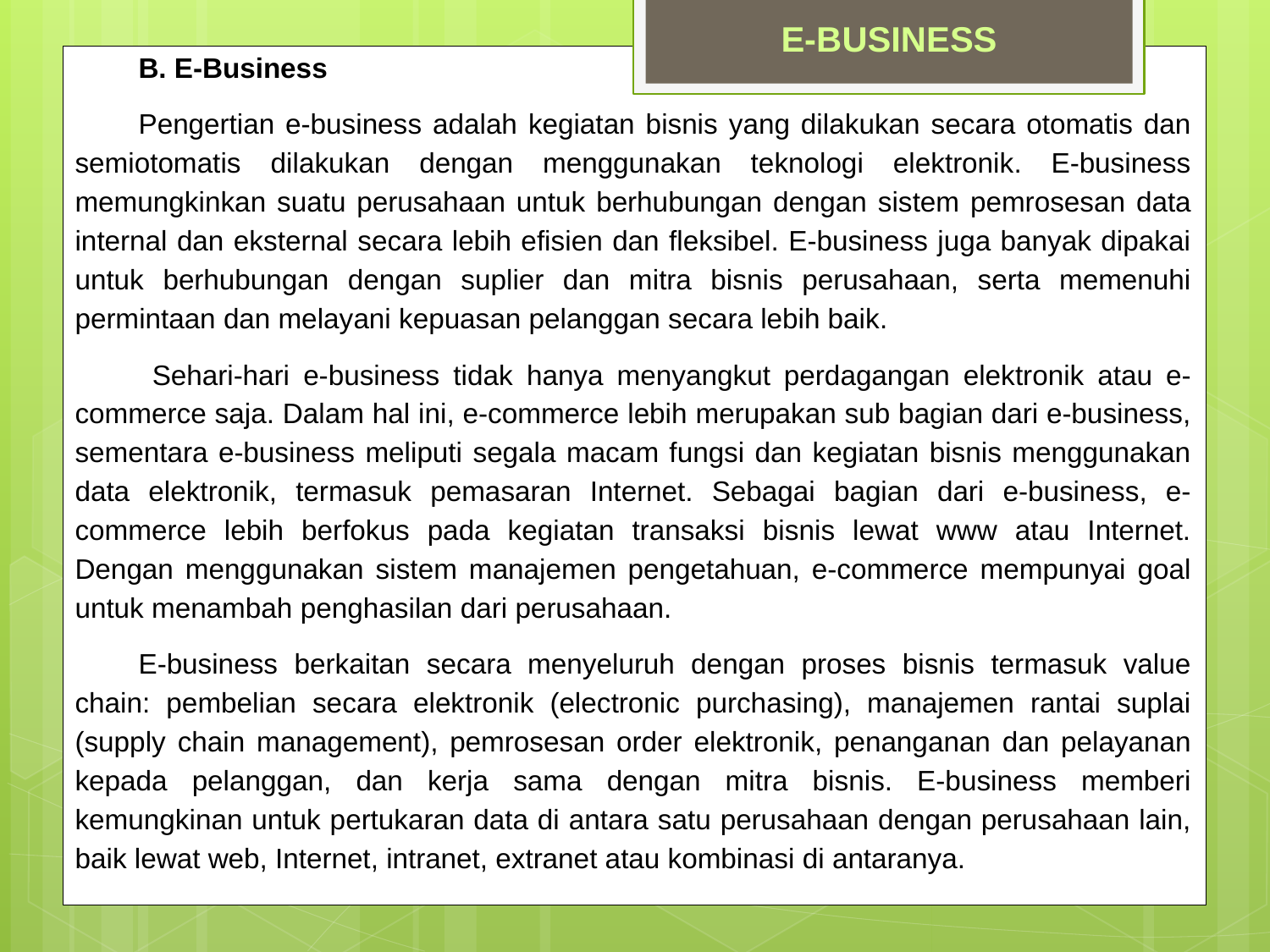

E-BUSINESS
B. E-Business
Pengertian e-business adalah kegiatan bisnis yang dilakukan secara otomatis dan semiotomatis dilakukan dengan menggunakan teknologi elektronik. E-business memungkinkan suatu perusahaan untuk berhubungan dengan sistem pemrosesan data internal dan eksternal secara lebih efisien dan fleksibel. E-business juga banyak dipakai untuk berhubungan dengan suplier dan mitra bisnis perusahaan, serta memenuhi permintaan dan melayani kepuasan pelanggan secara lebih baik.
 Sehari-hari e-business tidak hanya menyangkut perdagangan elektronik atau e-commerce saja. Dalam hal ini, e-commerce lebih merupakan sub bagian dari e-business, sementara e-business meliputi segala macam fungsi dan kegiatan bisnis menggunakan data elektronik, termasuk pemasaran Internet. Sebagai bagian dari e-business, e-commerce lebih berfokus pada kegiatan transaksi bisnis lewat www atau Internet. Dengan menggunakan sistem manajemen pengetahuan, e-commerce mempunyai goal untuk menambah penghasilan dari perusahaan.
E-business berkaitan secara menyeluruh dengan proses bisnis termasuk value chain: pembelian secara elektronik (electronic purchasing), manajemen rantai suplai (supply chain management), pemrosesan order elektronik, penanganan dan pelayanan kepada pelanggan, dan kerja sama dengan mitra bisnis. E-business memberi kemungkinan untuk pertukaran data di antara satu perusahaan dengan perusahaan lain, baik lewat web, Internet, intranet, extranet atau kombinasi di antaranya.